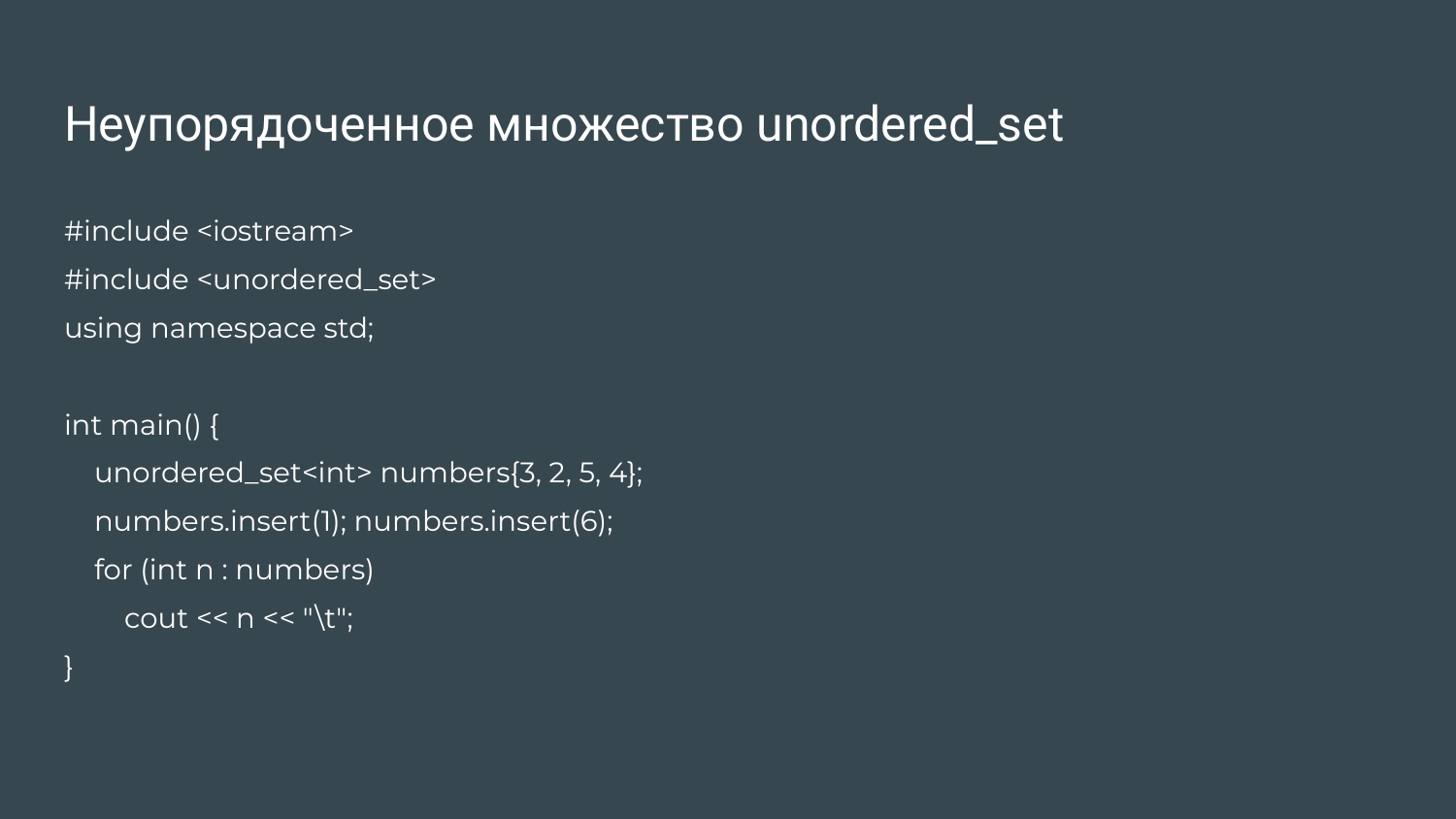

# Неупорядоченное множество unordered_set
#include <iostream>
#include <unordered_set>
using namespace std;

int main() {
    unordered_set<int> numbers{3, 2, 5, 4};
    numbers.insert(1); numbers.insert(6);
    for (int n : numbers)
        cout << n << "\t";
}